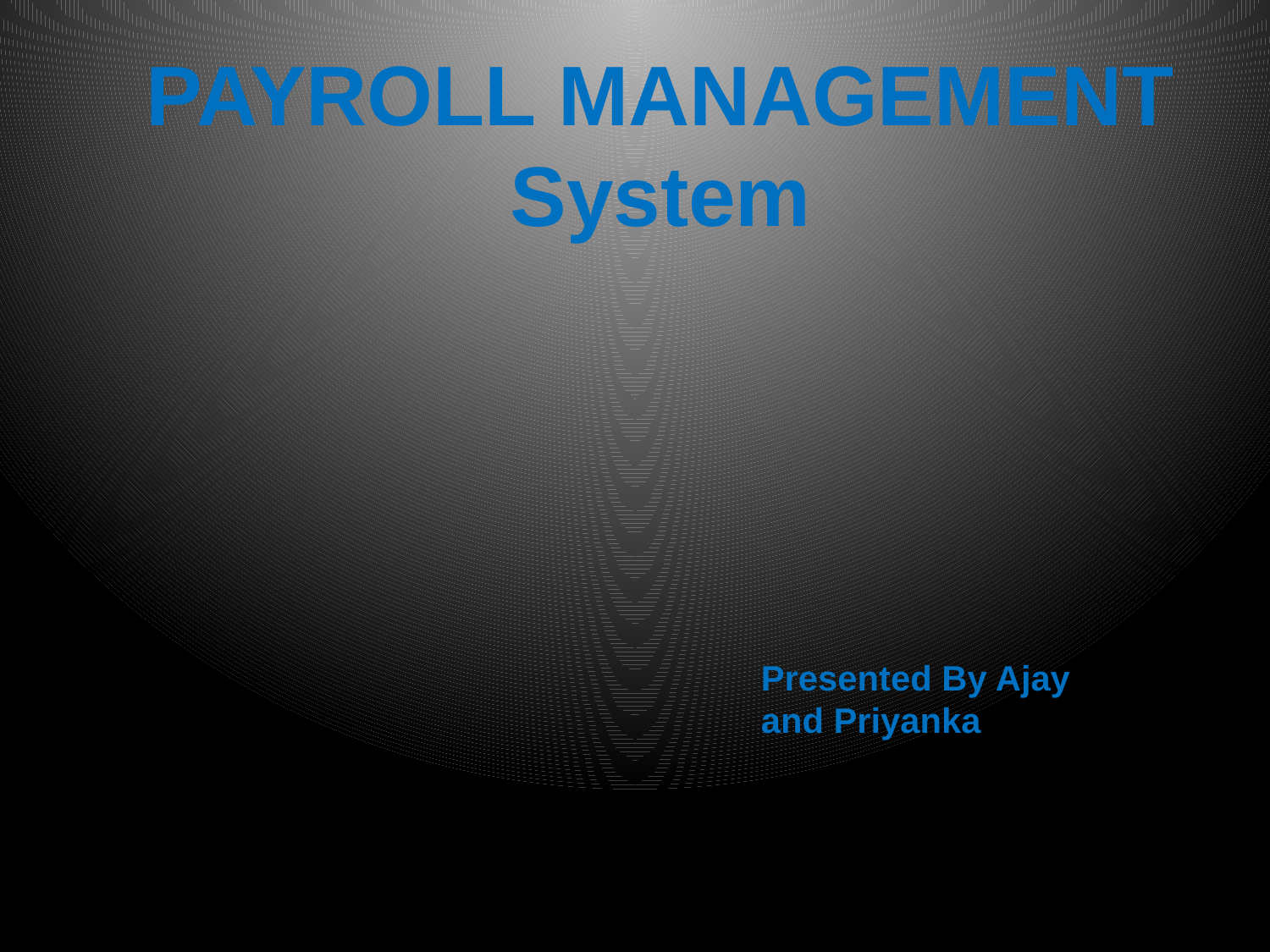

# PAYROLL MANAGEMENT System
Presented By Ajay
and Priyanka